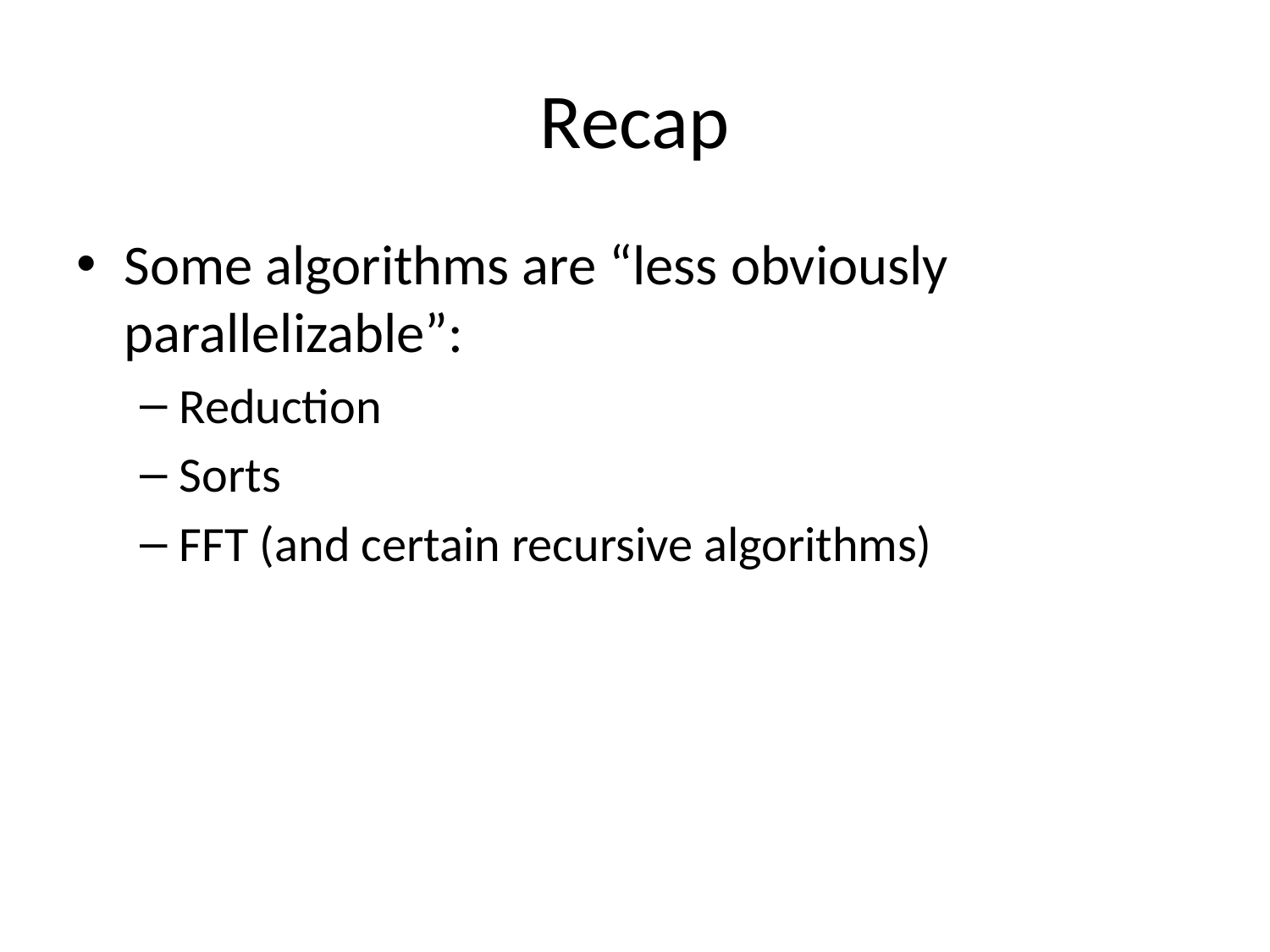

# Recap
Some algorithms are “less obviously parallelizable”:
Reduction
Sorts
FFT (and certain recursive algorithms)